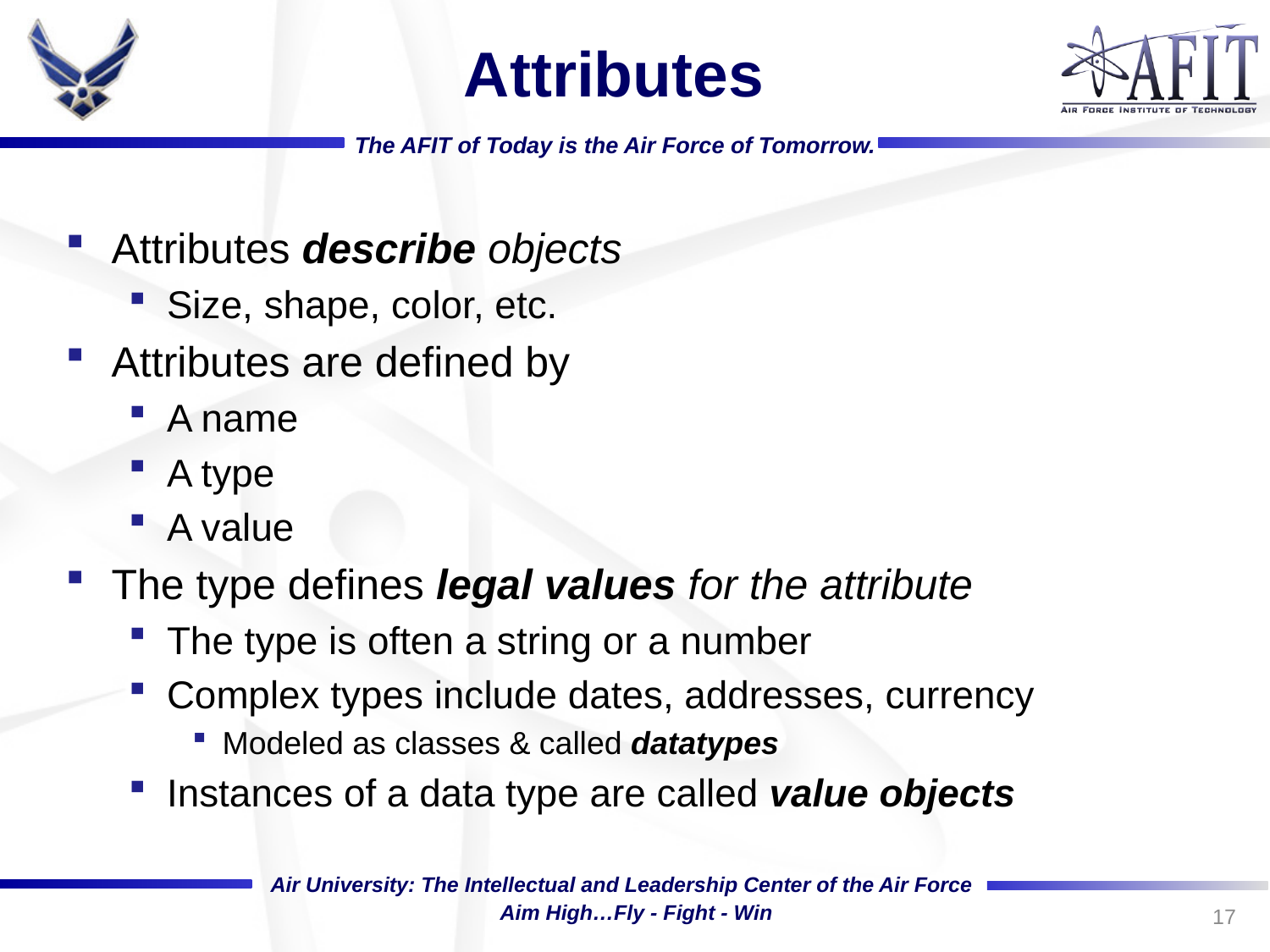

# Attributes
Attributes describe objects
Size, shape, color, etc.
Attributes are defined by
A name
A type
A value
The type defines legal values for the attribute
The type is often a string or a number
Complex types include dates, addresses, currency
Modeled as classes & called datatypes
Instances of a data type are called value objects
17